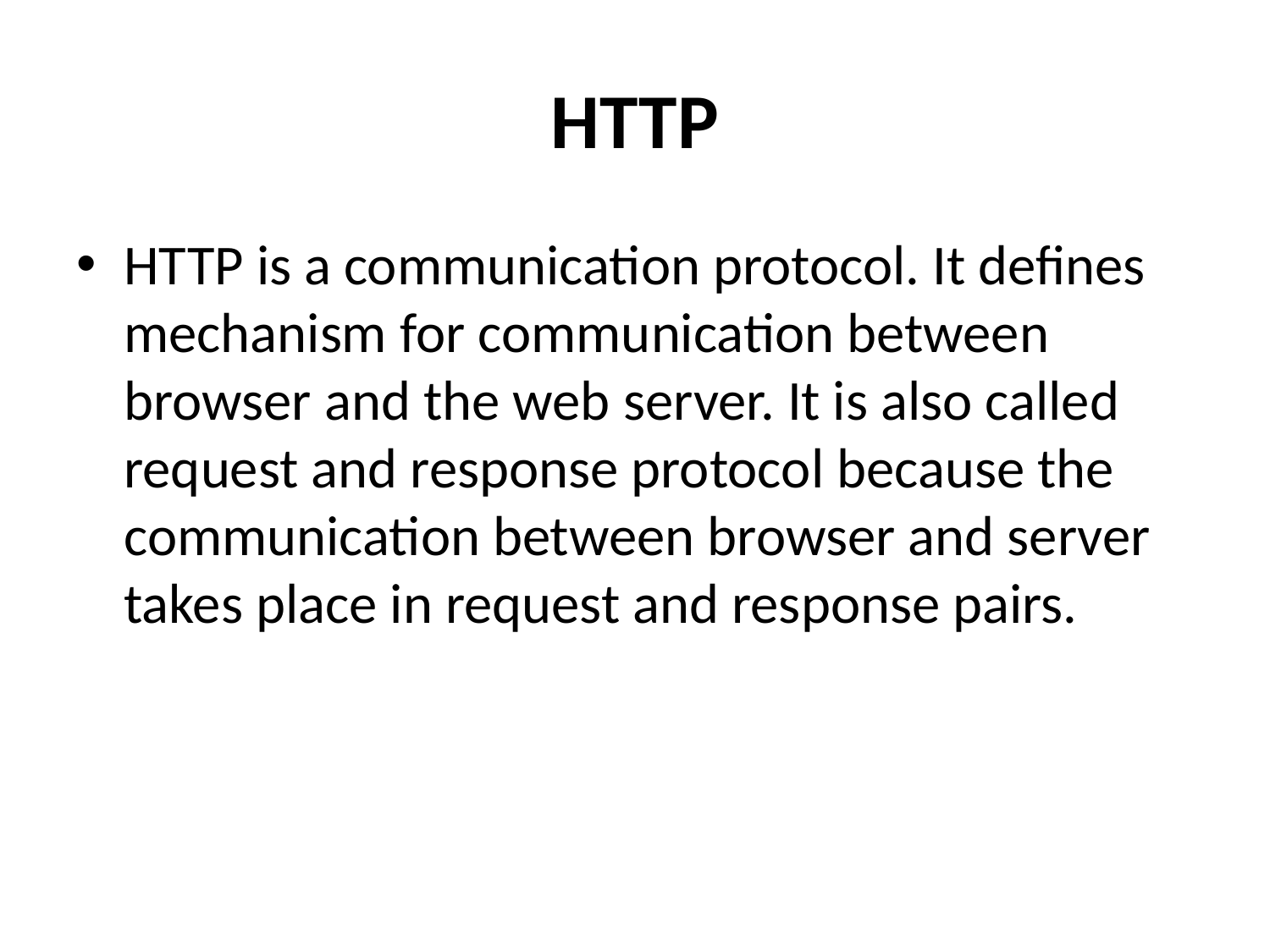

# HTTP
HTTP is a communication protocol. It defines mechanism for communication between browser and the web server. It is also called request and response protocol because the communication between browser and server takes place in request and response pairs.